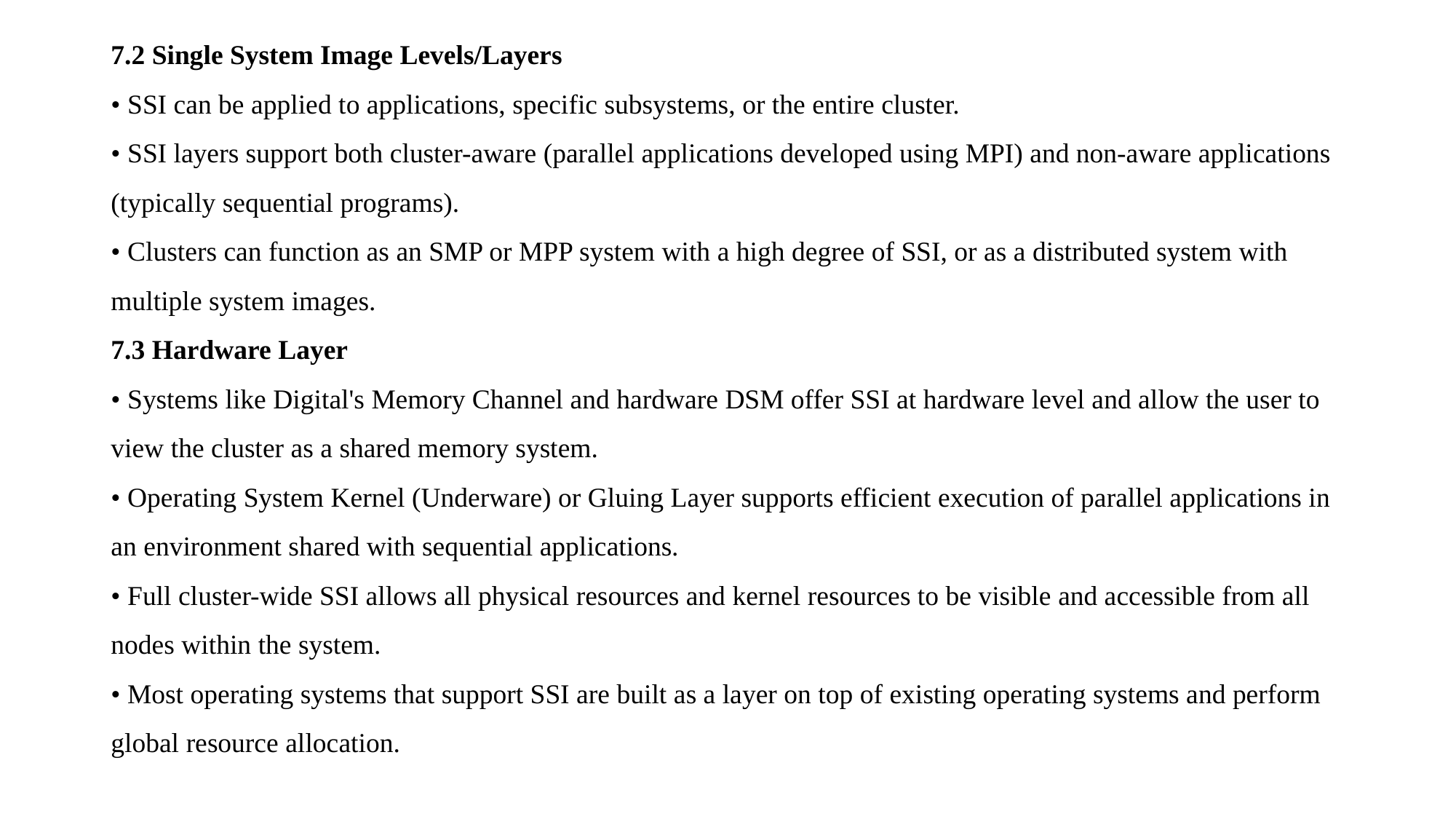

7.2 Single System Image Levels/Layers
• SSI can be applied to applications, specific subsystems, or the entire cluster.
• SSI layers support both cluster-aware (parallel applications developed using MPI) and non-aware applications (typically sequential programs).
• Clusters can function as an SMP or MPP system with a high degree of SSI, or as a distributed system with multiple system images.
7.3 Hardware Layer
• Systems like Digital's Memory Channel and hardware DSM offer SSI at hardware level and allow the user to view the cluster as a shared memory system.
• Operating System Kernel (Underware) or Gluing Layer supports efficient execution of parallel applications in an environment shared with sequential applications.
• Full cluster-wide SSI allows all physical resources and kernel resources to be visible and accessible from all nodes within the system.
• Most operating systems that support SSI are built as a layer on top of existing operating systems and perform global resource allocation.